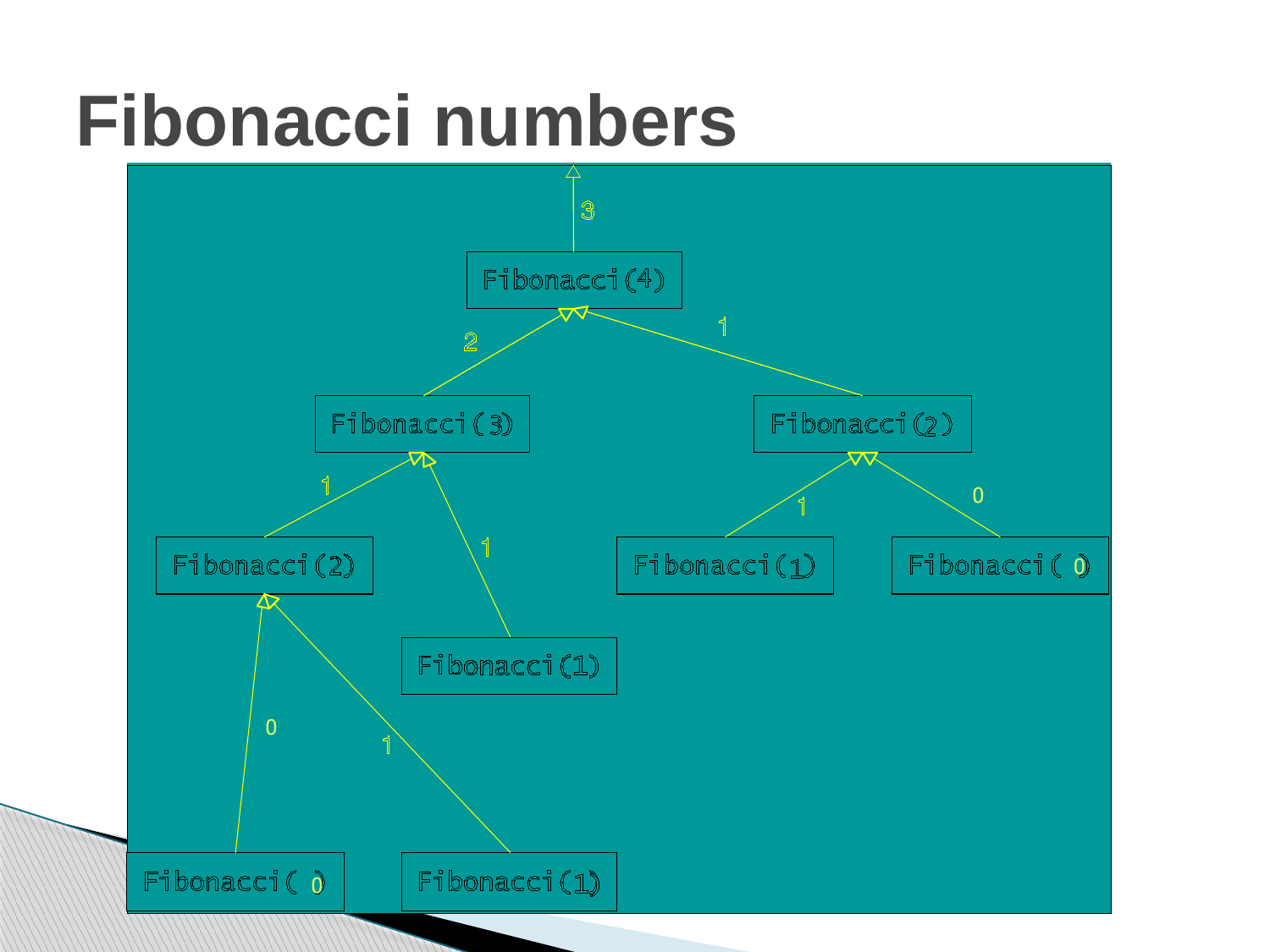

# Fibonacci numbers

0
0

0
0